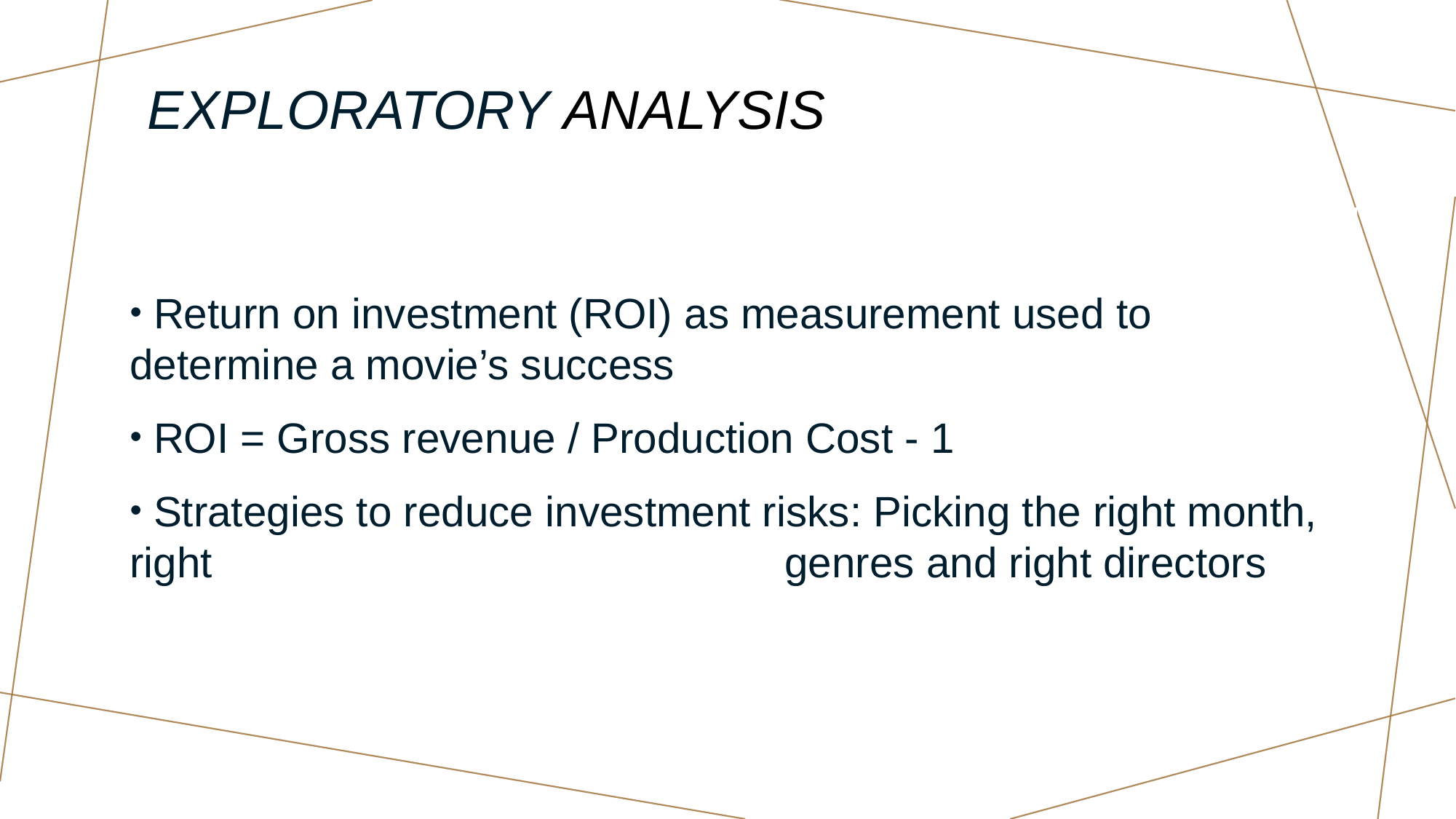

# Exploratory analysis

 Return on investment (ROI) as measurement used to determine a movie’s success
 ROI = Gross revenue / Production Cost - 1
 Strategies to reduce investment risks: Picking the right month, right 						genres and right directors